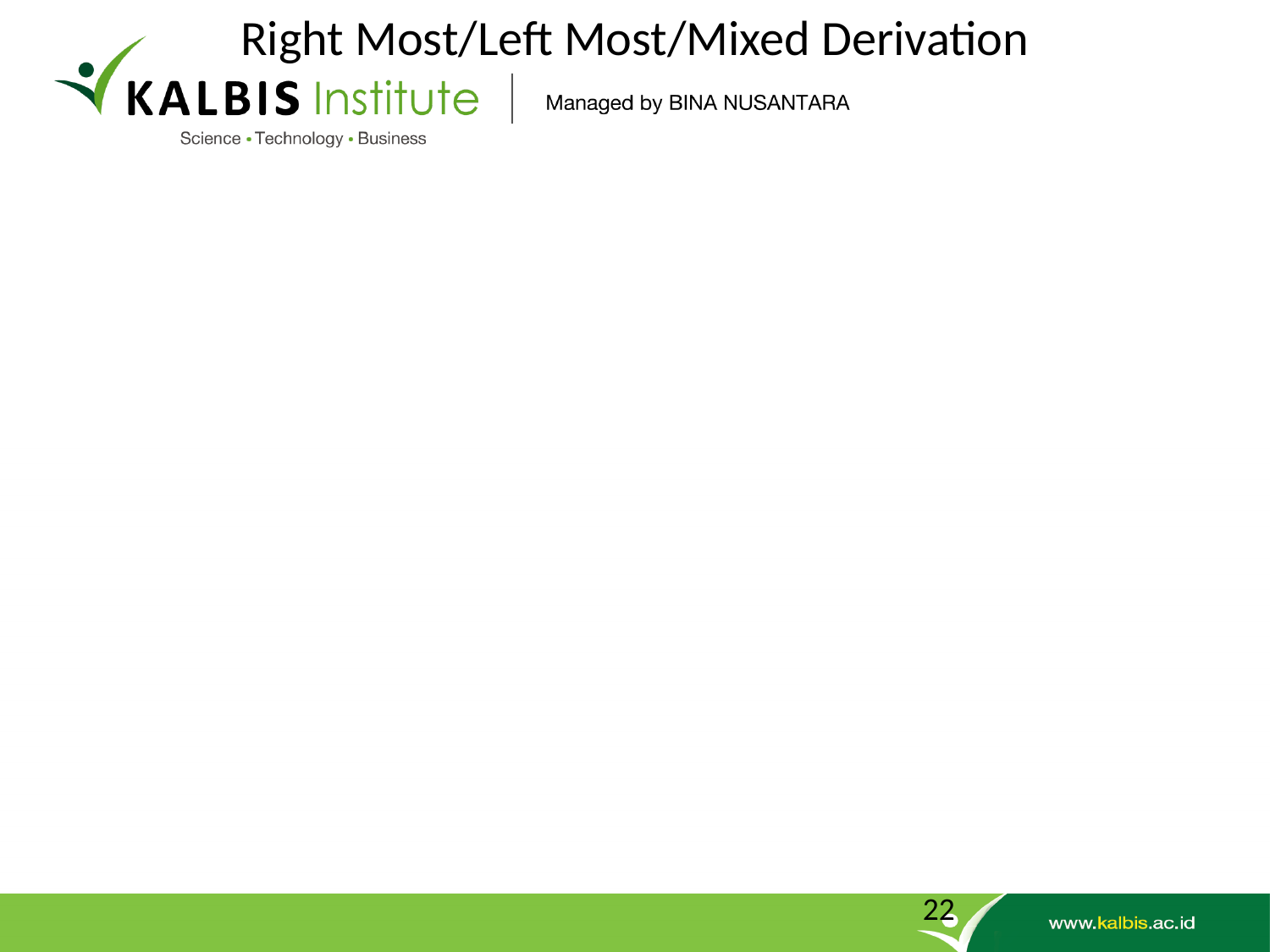

# Right Most/Left Most/Mixed Derivation
Suatu pohon parsing disebut right most derivation apabila penurunannya ke arah kanan (pohon parsing berat ke kanan)
Suatu pohon parsing disebut left most derivation apabila penurunannya ke arah kiri (pohon parsing berat ke kiri)
Suatu pohon parsing disebut mixedderivation apabila penurunannya relatif seimbang.

22